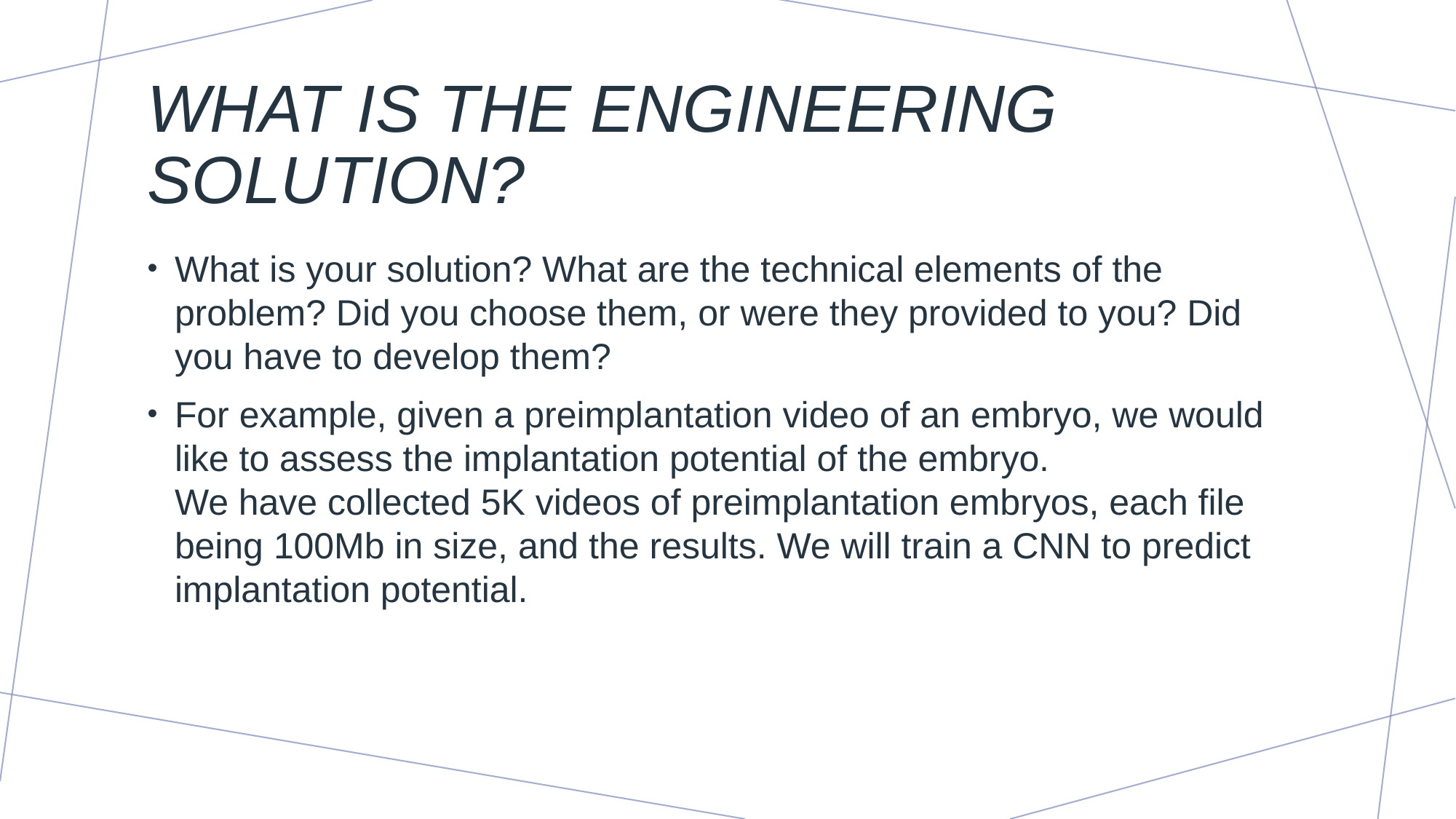

# What is the Engineering Solution?
What is your solution? What are the technical elements of the problem? Did you choose them, or were they provided to you? Did you have to develop them?
For example, given a preimplantation video of an embryo, we would like to assess the implantation potential of the embryo.
We have collected 5K videos of preimplantation embryos, each file being 100Mb in size, and the results. We will train a CNN to predict implantation potential.